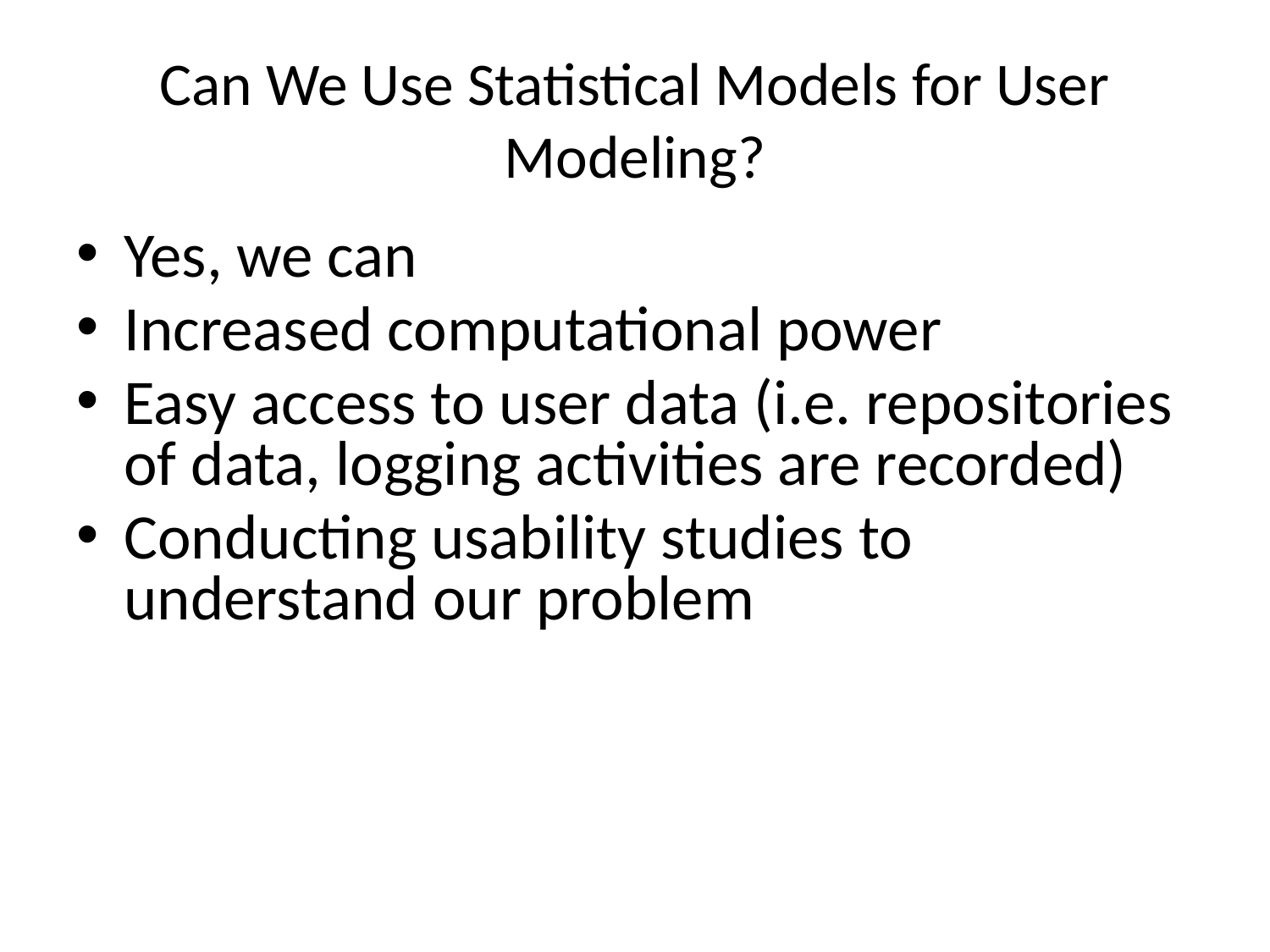

# Can We Use Statistical Models for User Modeling?
Yes, we can
Increased computational power
Easy access to user data (i.e. repositories of data, logging activities are recorded)
Conducting usability studies to understand our problem